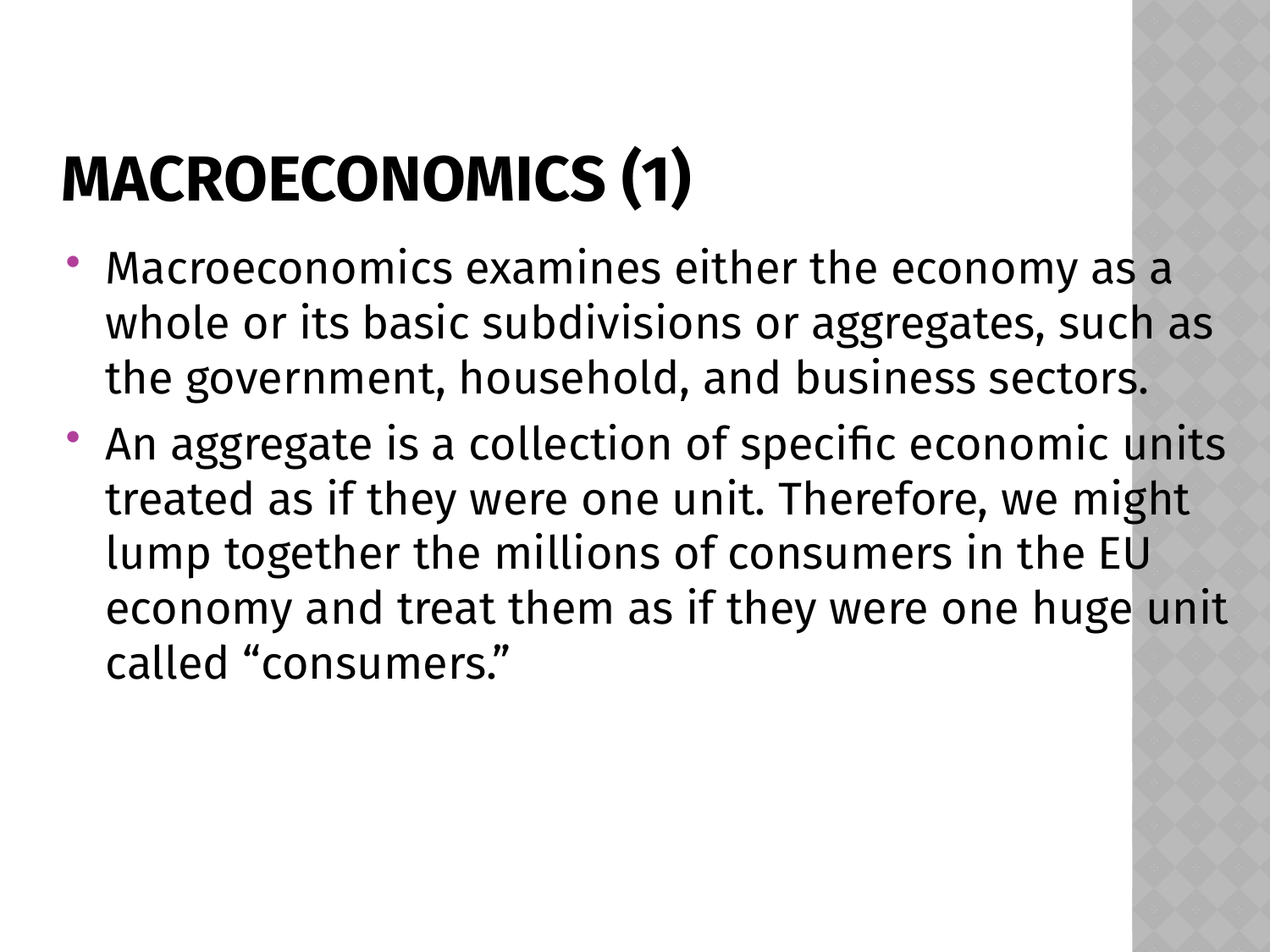

# Macroeconomics (1)
Macroeconomics examines either the economy as a whole or its basic subdivisions or aggregates, such as the government, household, and business sectors.
An aggregate is a collection of specific economic units treated as if they were one unit. Therefore, we might lump together the millions of consumers in the EU economy and treat them as if they were one huge unit called “consumers.”